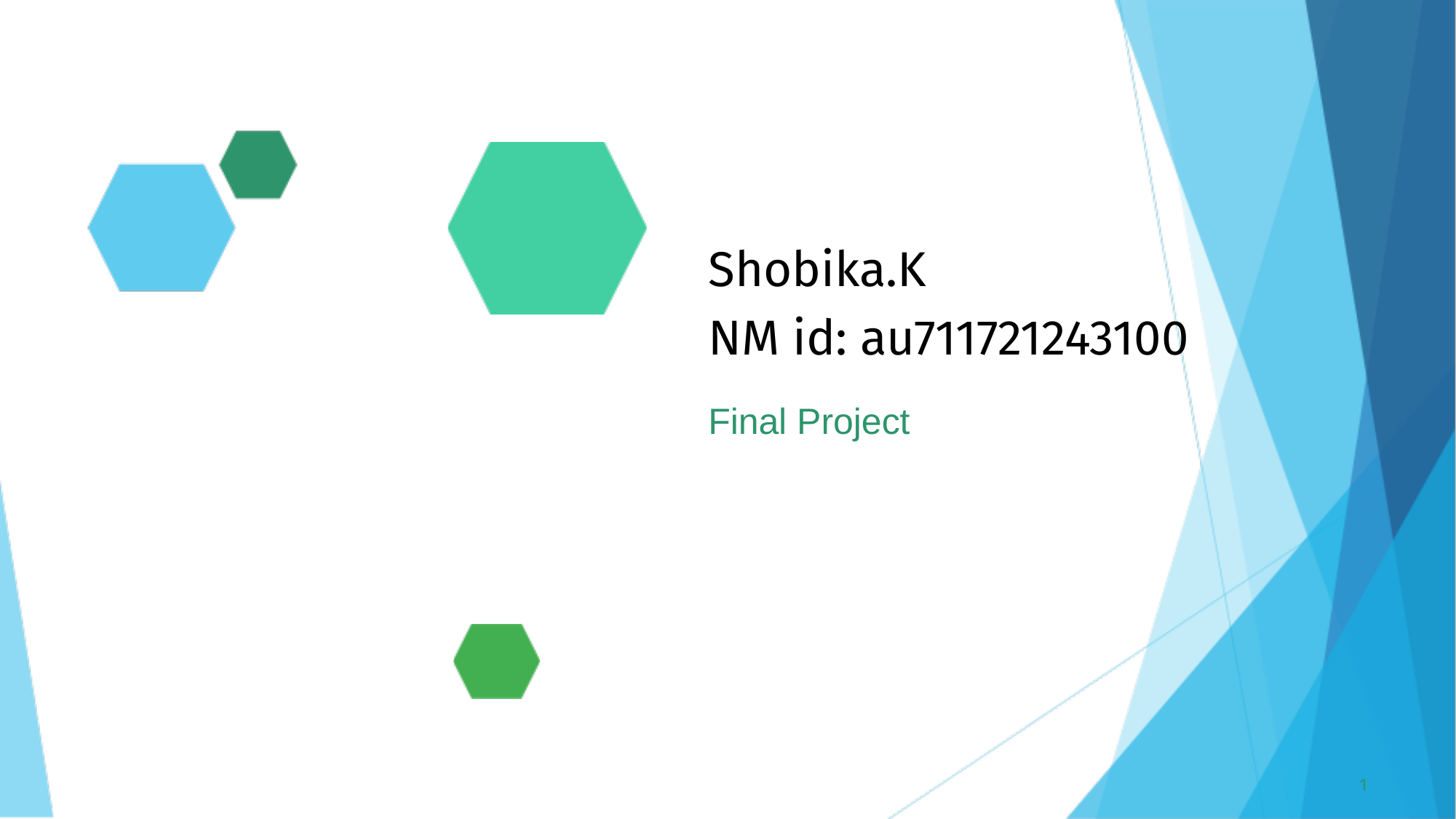

Shobika.K
NM id: au711721243100
Final Project

1